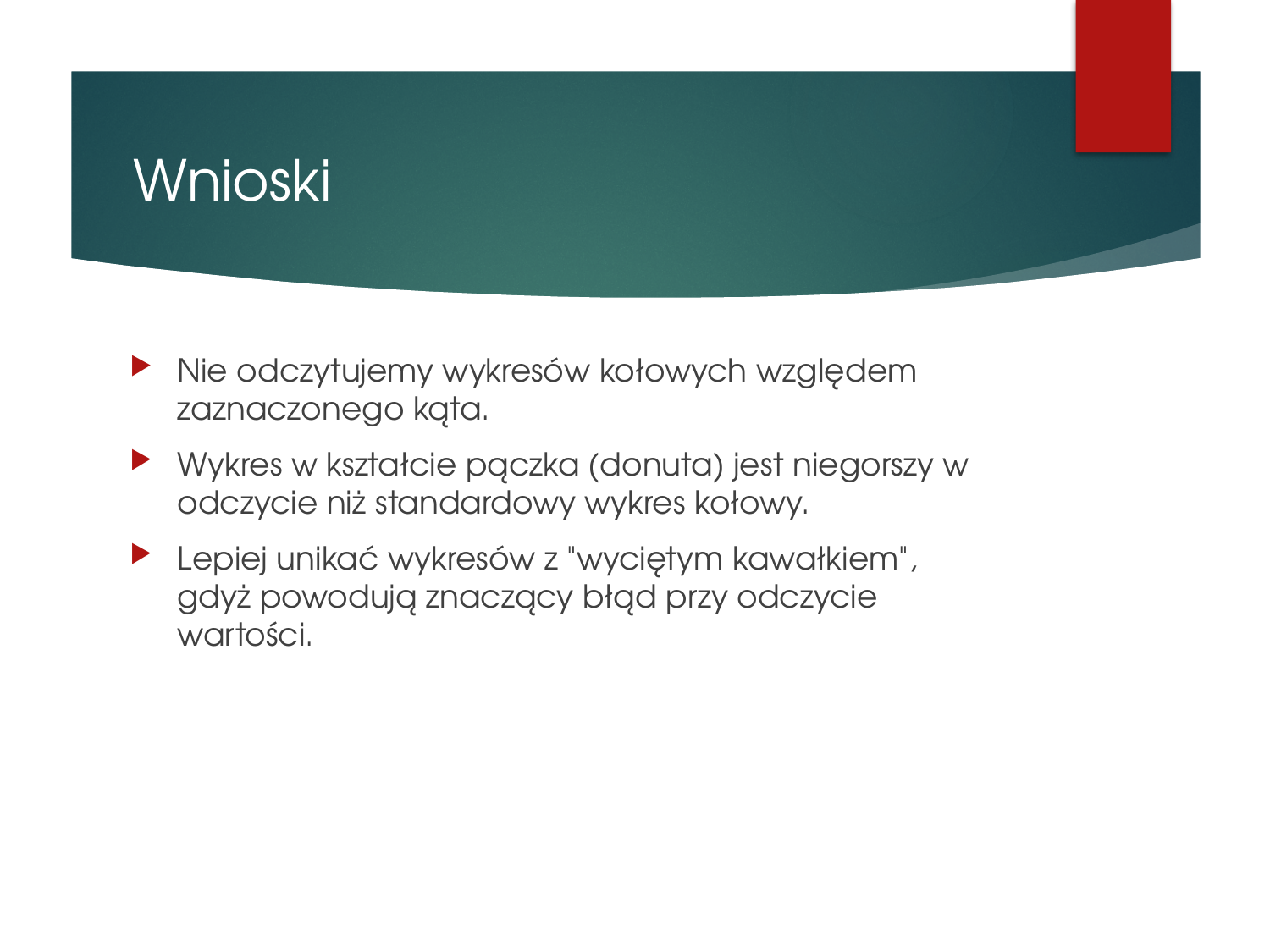

# Wnioski
Nie odczytujemy wykresów kołowych względem zaznaczonego kąta.
Wykres w kształcie pączka (donuta) jest niegorszy w odczycie niż standardowy wykres kołowy.
Lepiej unikać wykresów z "wyciętym kawałkiem", gdyż powodują znaczący błąd przy odczycie wartości.